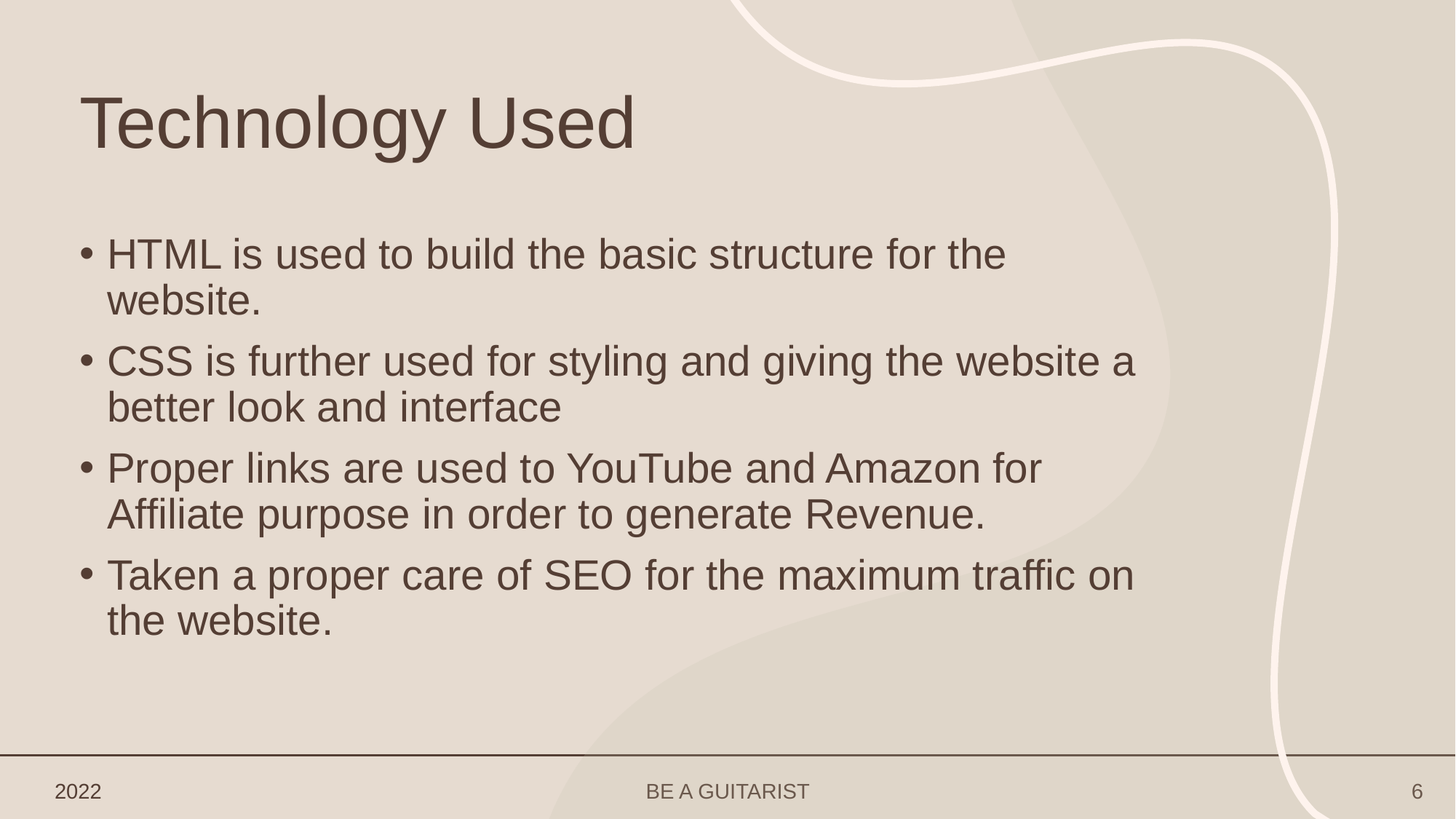

# Technology Used
HTML is used to build the basic structure for the website.
CSS is further used for styling and giving the website a better look and interface
Proper links are used to YouTube and Amazon for Affiliate purpose in order to generate Revenue.
Taken a proper care of SEO for the maximum traffic on the website.
2022
BE A GUITARIST
6